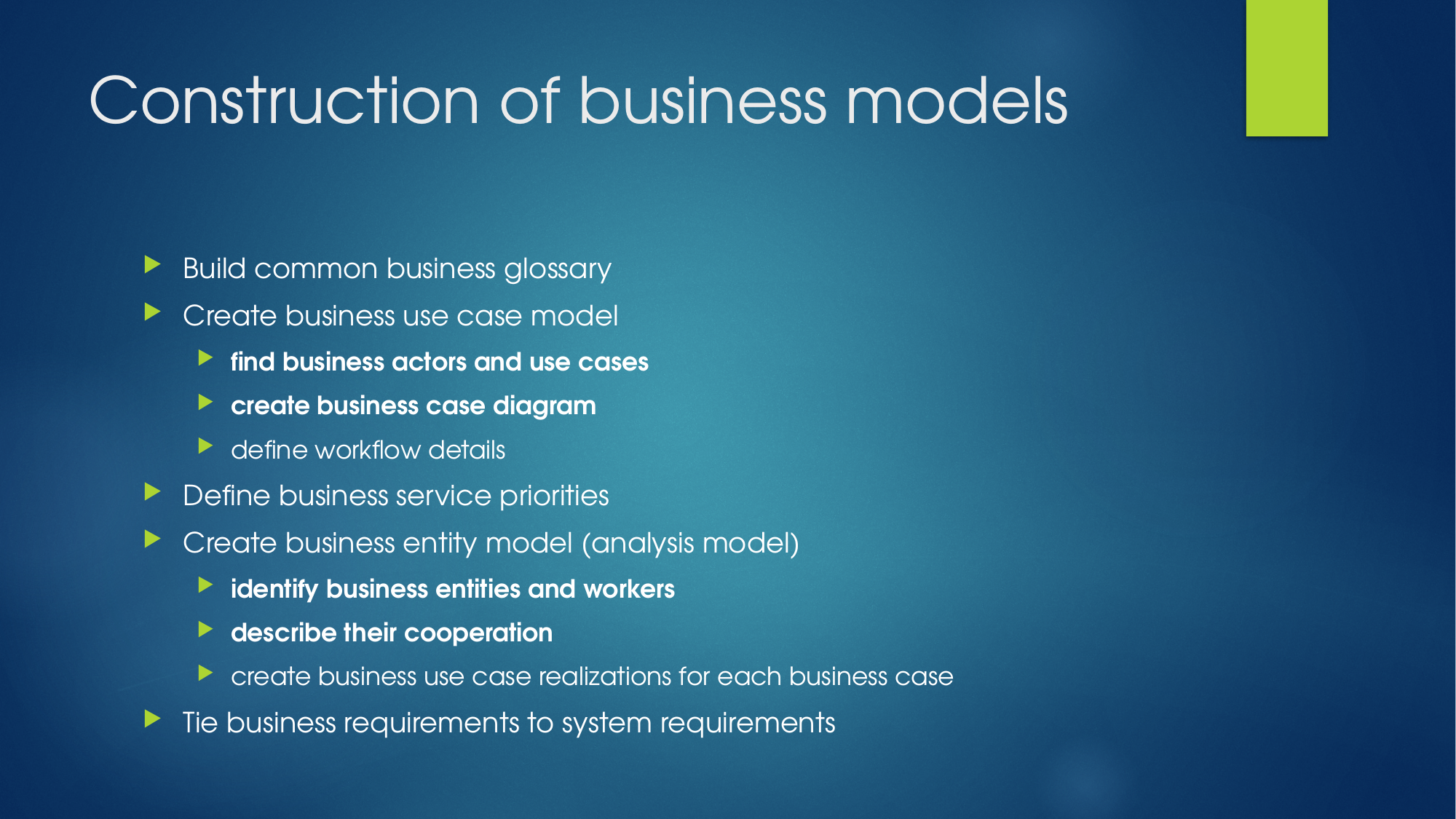

# Construction of business models
Build common business glossary
Create business use case model
find business actors and use cases
create business case diagram
define workflow details
Define business service priorities
Create business entity model (analysis model)
identify business entities and workers
describe their cooperation
create business use case realizations for each business case
Tie business requirements to system requirements